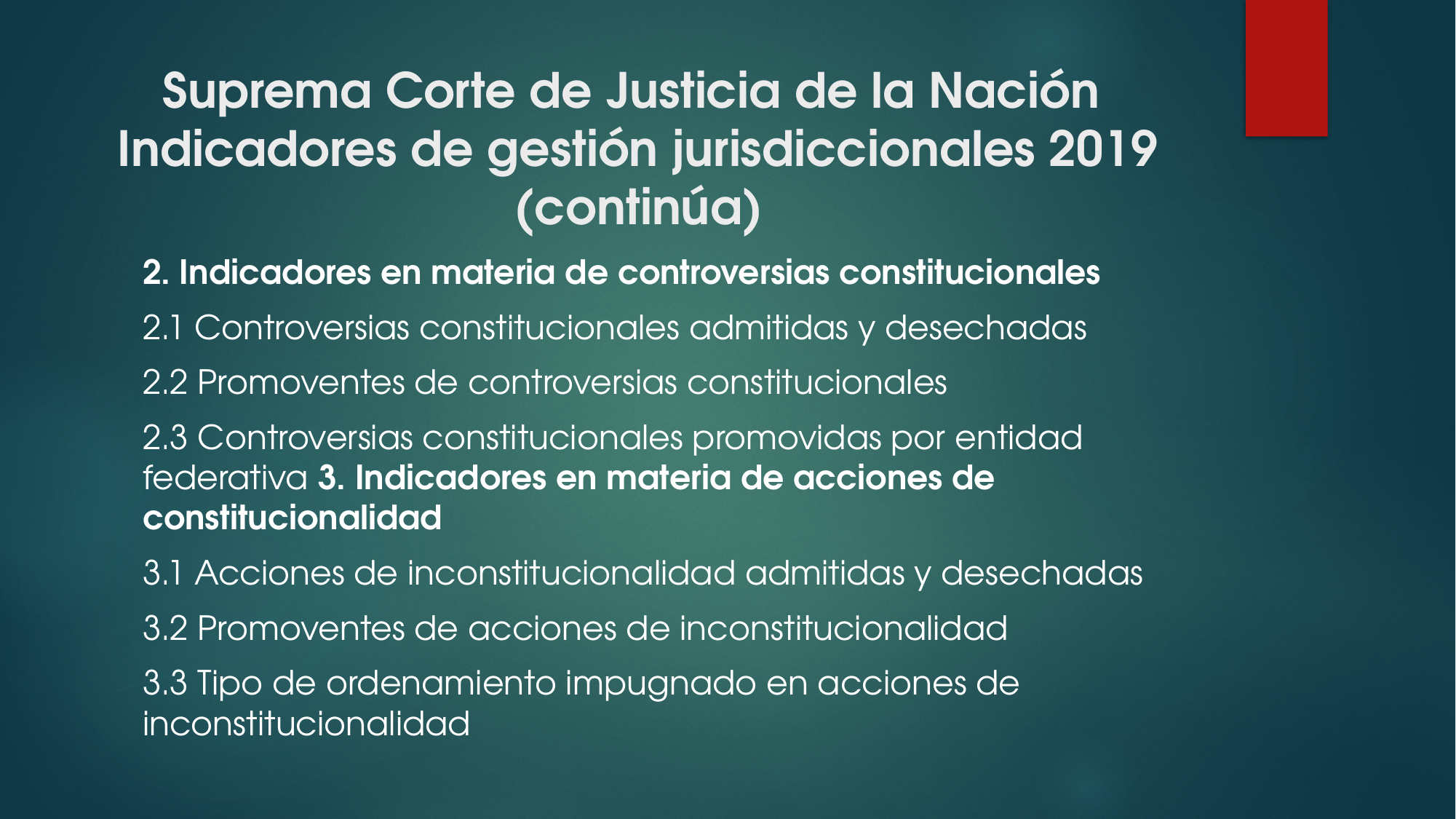

# Suprema Corte de Justicia de la Nación Indicadores de gestión jurisdiccionales 2019 (continúa)
2. Indicadores en materia de controversias constitucionales
2.1 Controversias constitucionales admitidas y desechadas
2.2 Promoventes de controversias constitucionales
2.3 Controversias constitucionales promovidas por entidad federativa 3. Indicadores en materia de acciones de constitucionalidad
3.1 Acciones de inconstitucionalidad admitidas y desechadas
3.2 Promoventes de acciones de inconstitucionalidad
3.3 Tipo de ordenamiento impugnado en acciones de inconstitucionalidad